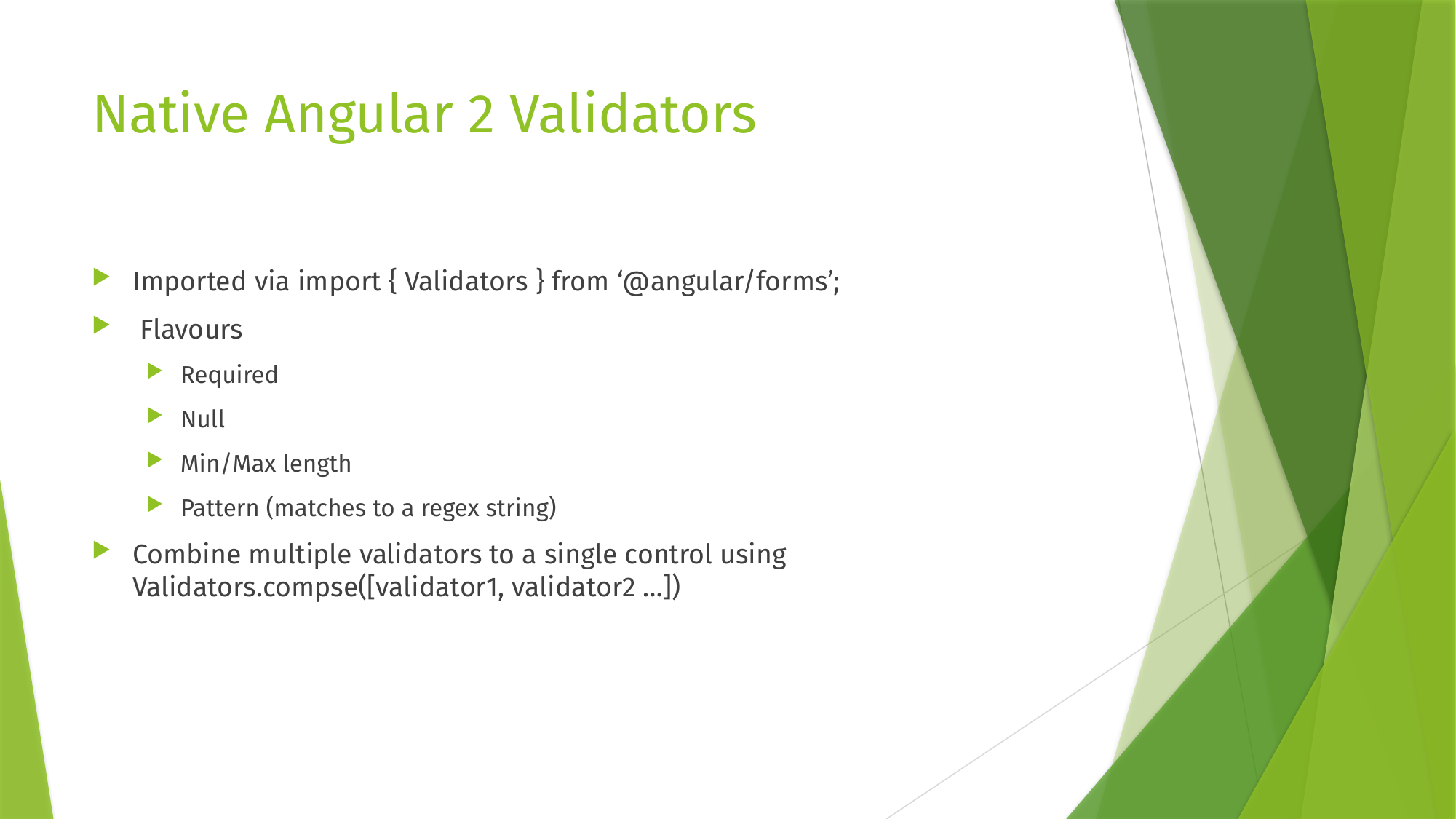

# Native Angular 2 Validators
Imported via import { Validators } from ‘@angular/forms’;
 Flavours
Required
Null
Min/Max length
Pattern (matches to a regex string)
Combine multiple validators to a single control using Validators.compse([validator1, validator2 …])